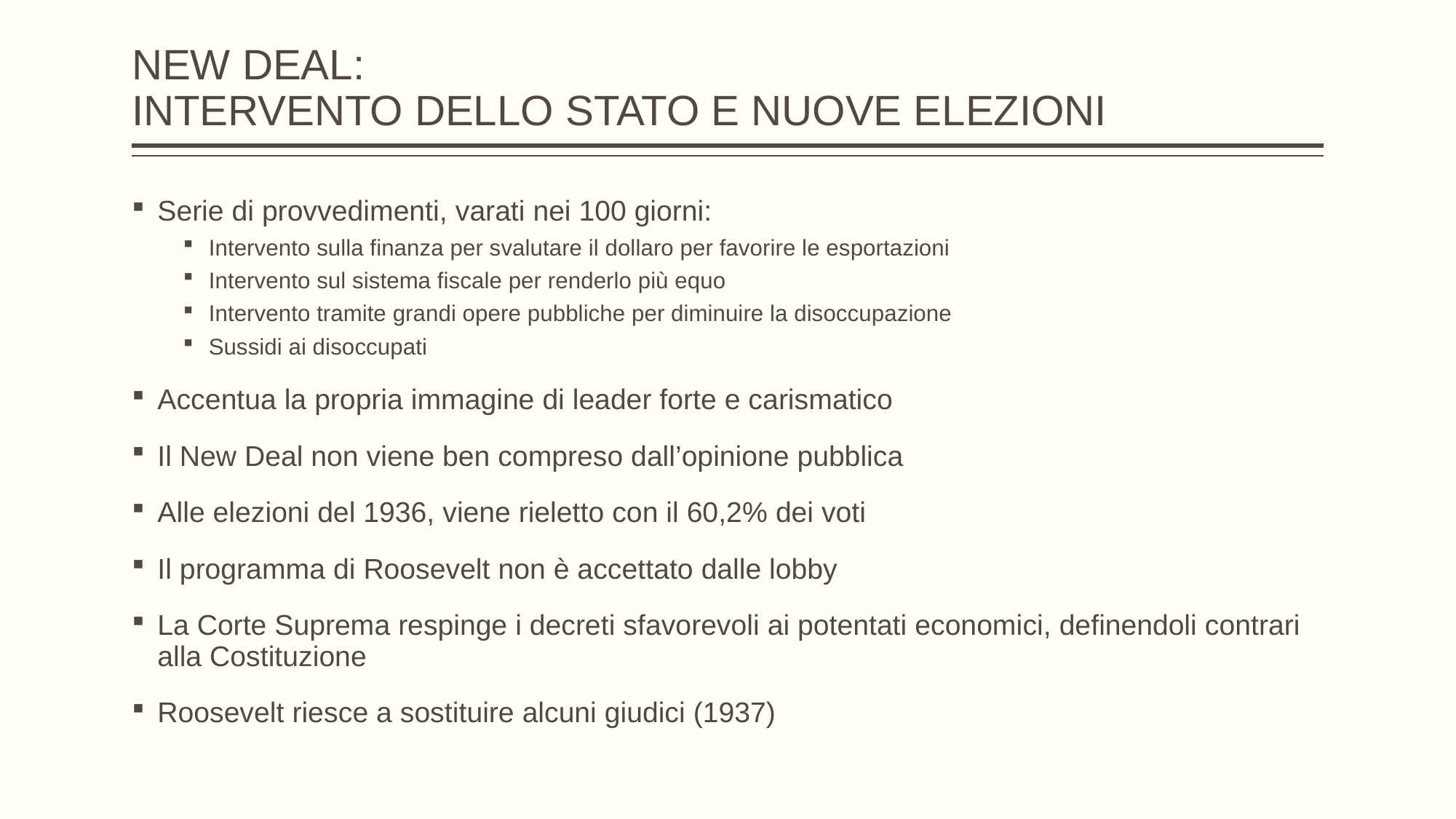

# NEW DEAL: INTERVENTO DELLO STATO E NUOVE ELEZIONI
Serie di provvedimenti, varati nei 100 giorni:
Intervento sulla finanza per svalutare il dollaro per favorire le esportazioni
Intervento sul sistema fiscale per renderlo più equo
Intervento tramite grandi opere pubbliche per diminuire la disoccupazione
Sussidi ai disoccupati
Accentua la propria immagine di leader forte e carismatico
Il New Deal non viene ben compreso dall’opinione pubblica
Alle elezioni del 1936, viene rieletto con il 60,2% dei voti
Il programma di Roosevelt non è accettato dalle lobby
La Corte Suprema respinge i decreti sfavorevoli ai potentati economici, definendoli contrari alla Costituzione
Roosevelt riesce a sostituire alcuni giudici (1937)